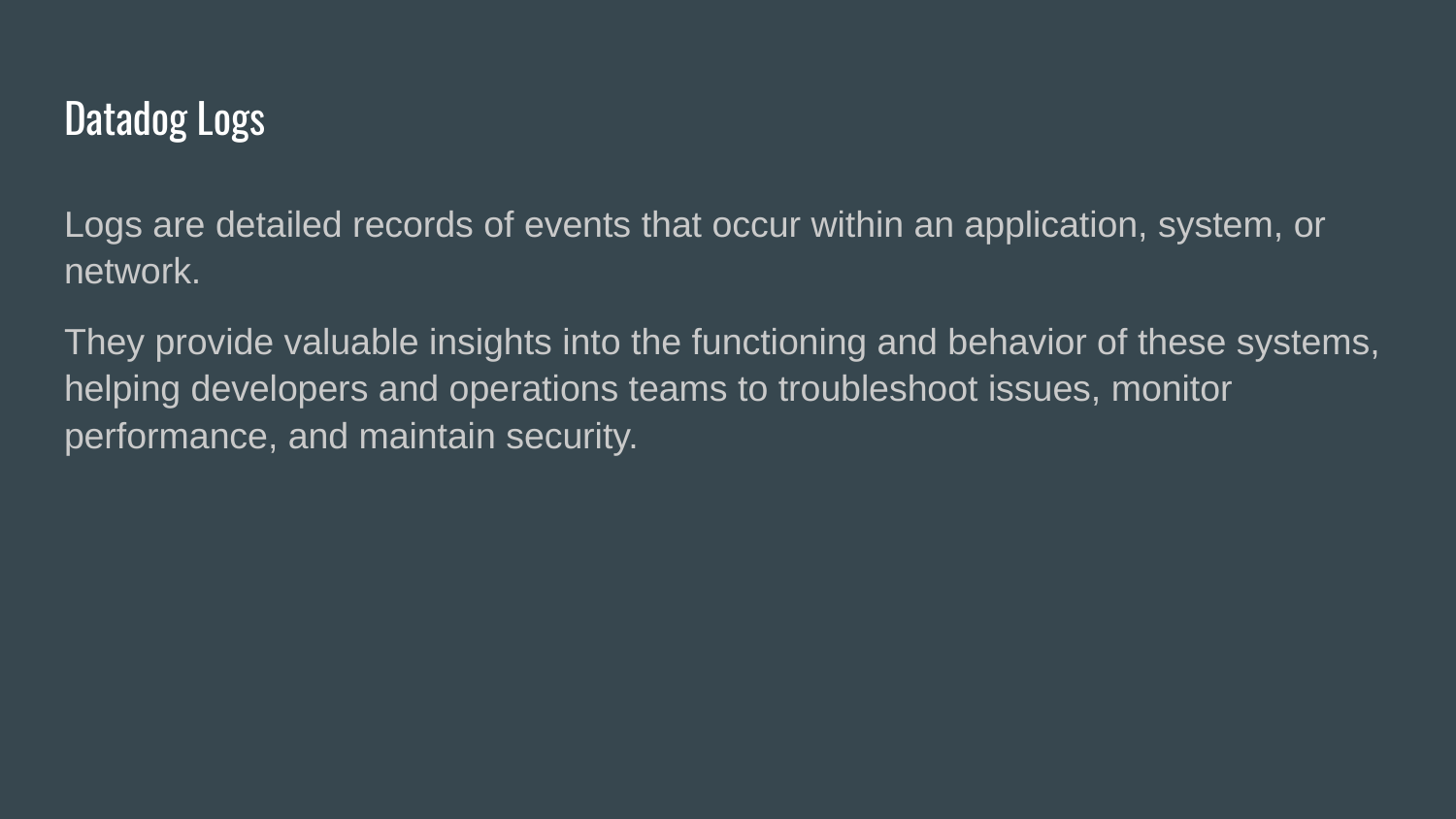

# Datadog Logs
Logs are detailed records of events that occur within an application, system, or network.
They provide valuable insights into the functioning and behavior of these systems, helping developers and operations teams to troubleshoot issues, monitor performance, and maintain security.